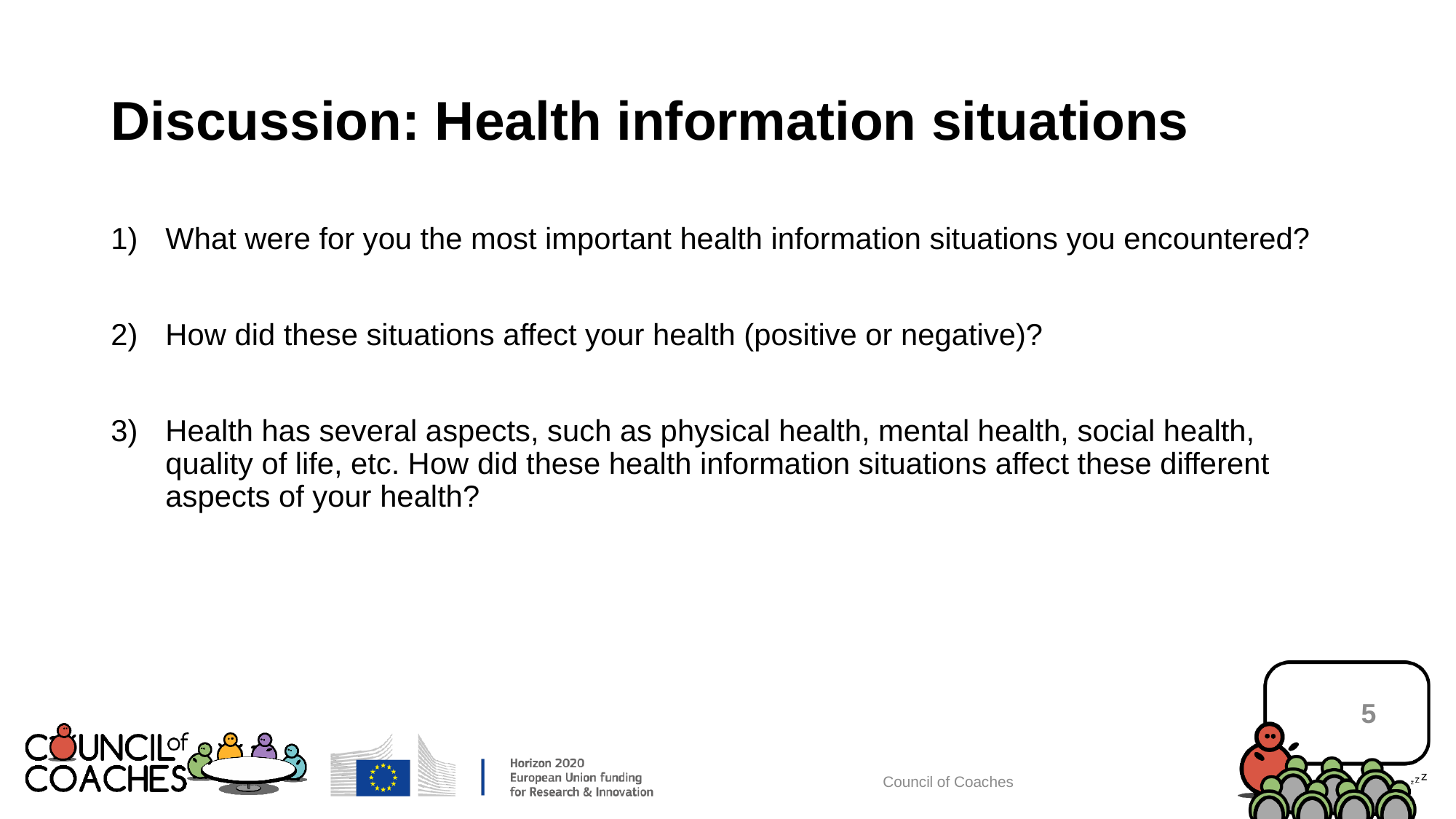

# Discussion: Health information situations
What were for you the most important health information situations you encountered?

How did these situations affect your health (positive or negative)?

Health has several aspects, such as physical health, mental health, social health, quality of life, etc. How did these health information situations affect these different aspects of your health?

5
Council of Coaches